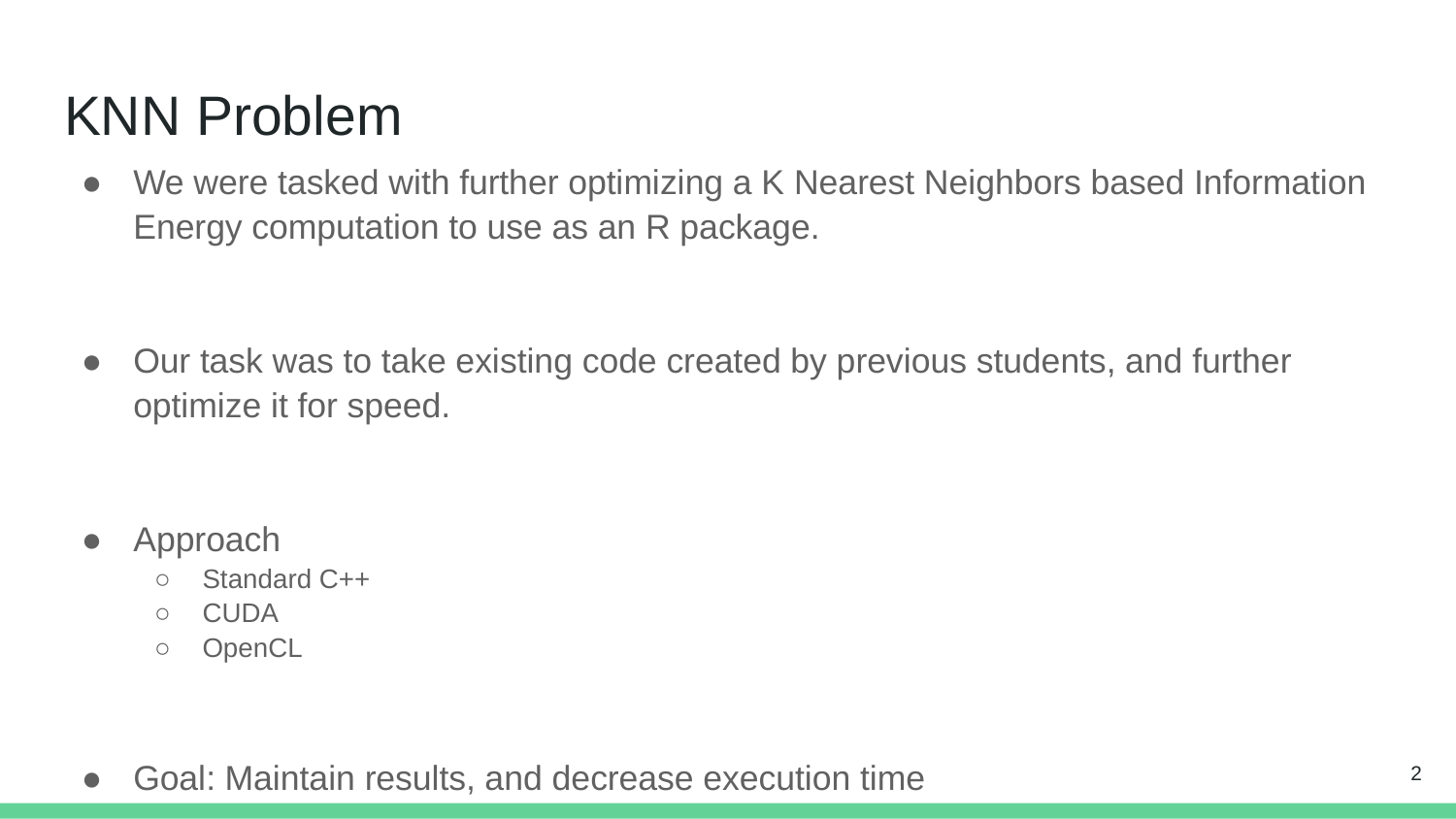

# KNN Problem
We were tasked with further optimizing a K Nearest Neighbors based Information Energy computation to use as an R package.

Our task was to take existing code created by previous students, and further optimize it for speed.

Approach
Standard C++
CUDA
OpenCL

Goal: Maintain results, and decrease execution time
2